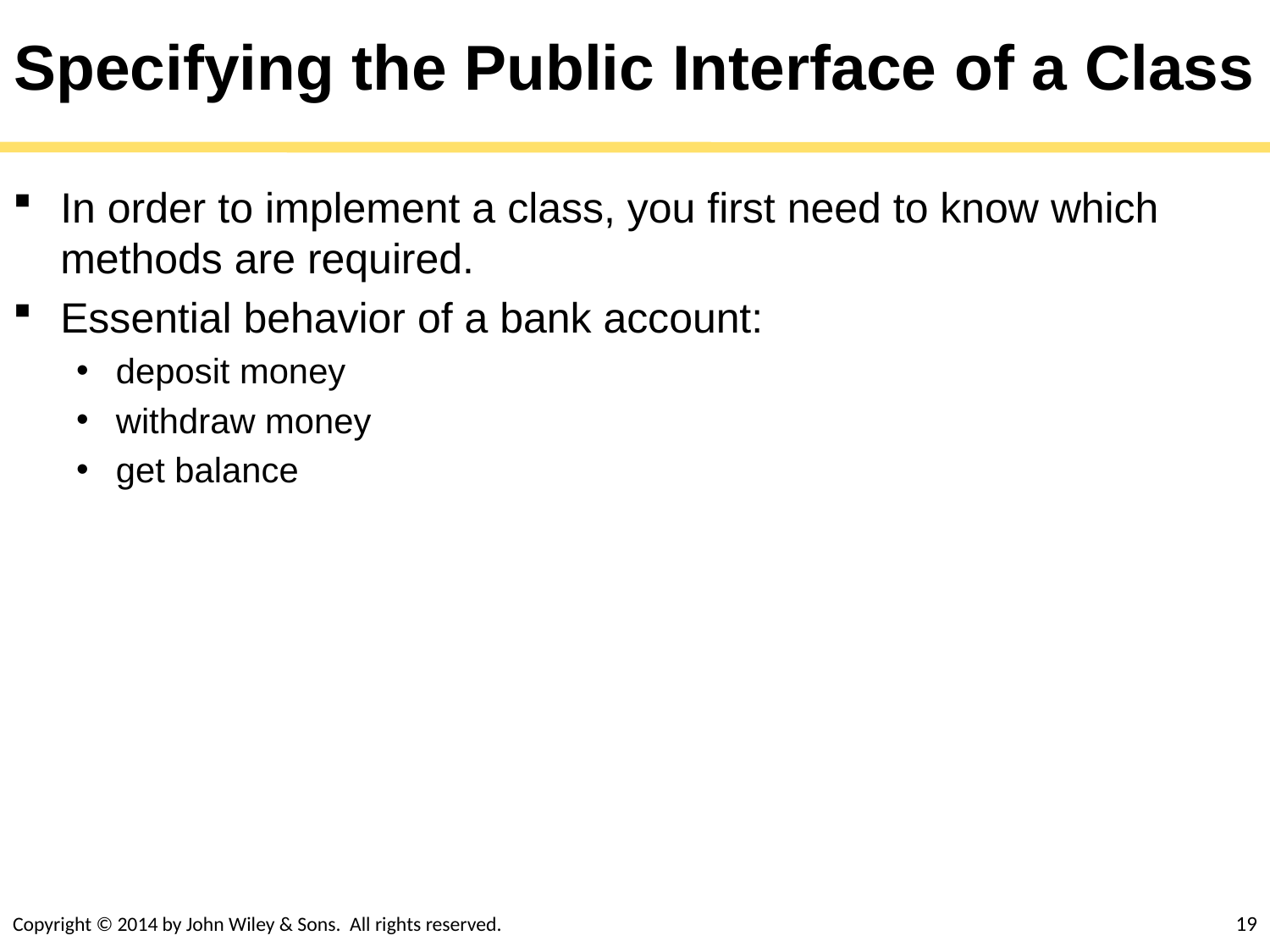

# Specifying the Public Interface of a Class
In order to implement a class, you first need to know which methods are required.
Essential behavior of a bank account:
deposit money
withdraw money
get balance